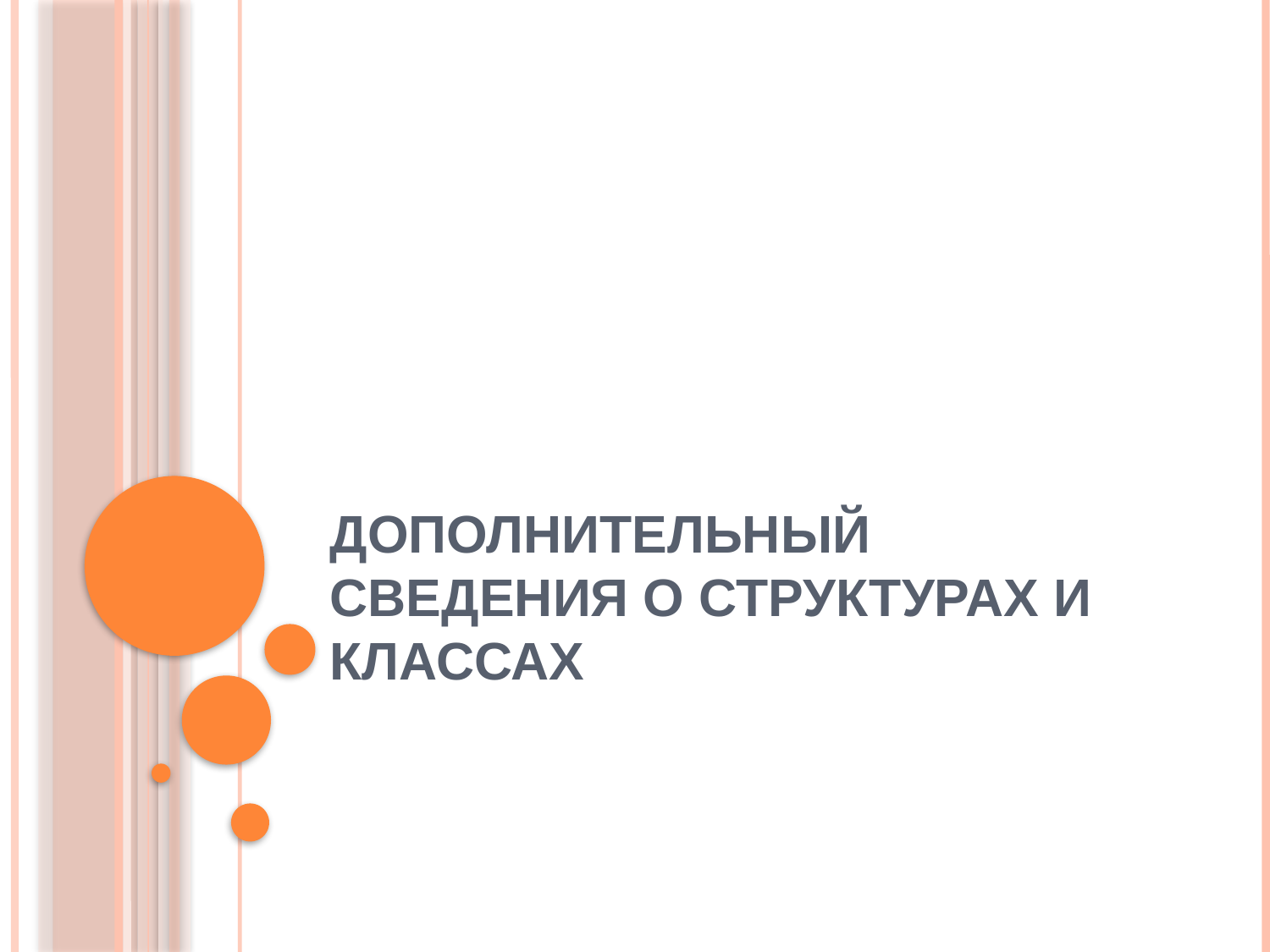

# Дополнительный сведения о структурах и классах